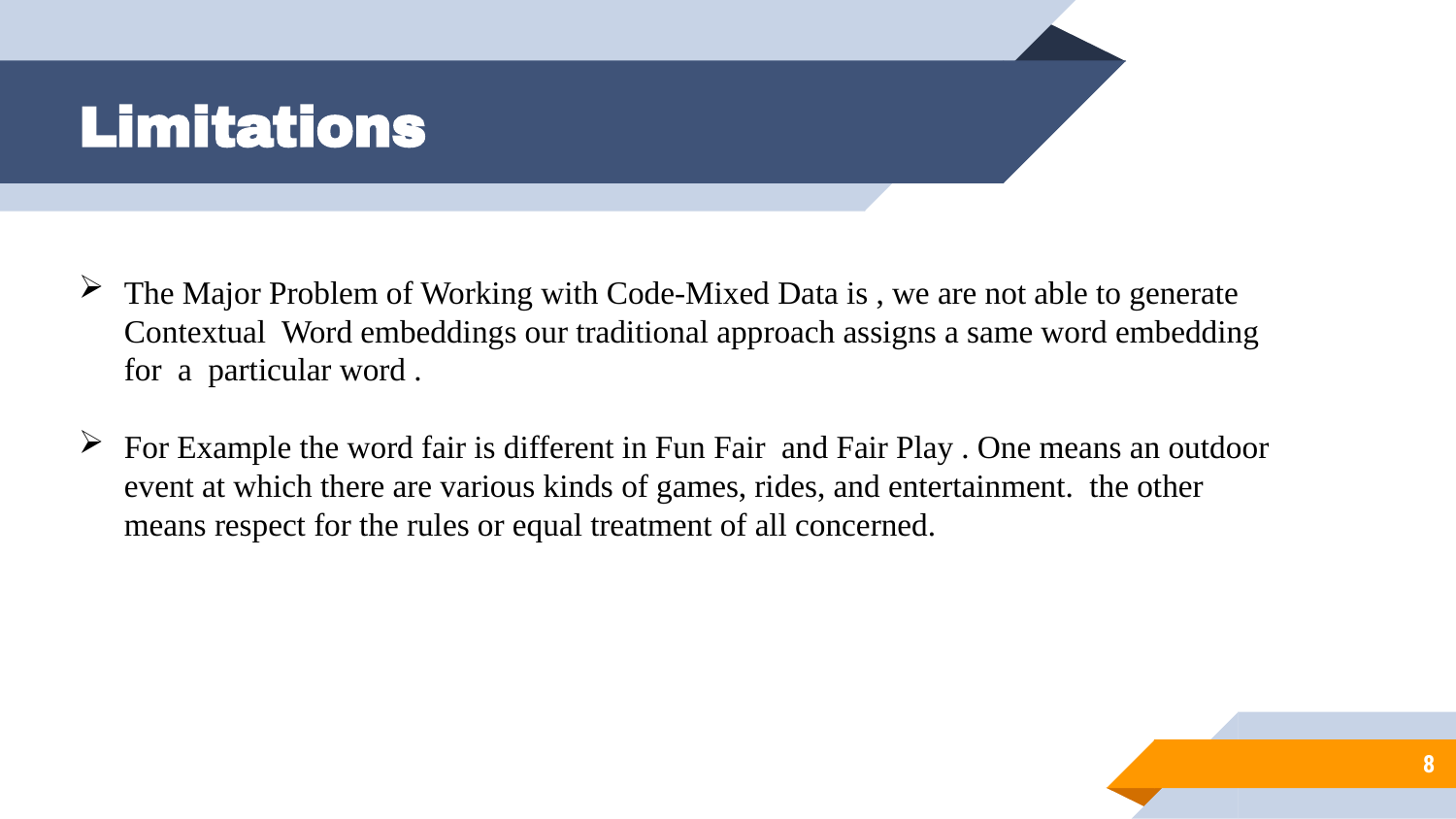

# Limitations
The Major Problem of Working with Code-Mixed Data is , we are not able to generate Contextual  Word embeddings our traditional approach assigns a same word embedding for  a  particular word .

For Example the word fair is different in Fun Fair  and Fair Play . One means an outdoor event at which there are various kinds of games, rides, and entertainment.  the other means respect for the rules or equal treatment of all concerned.

8